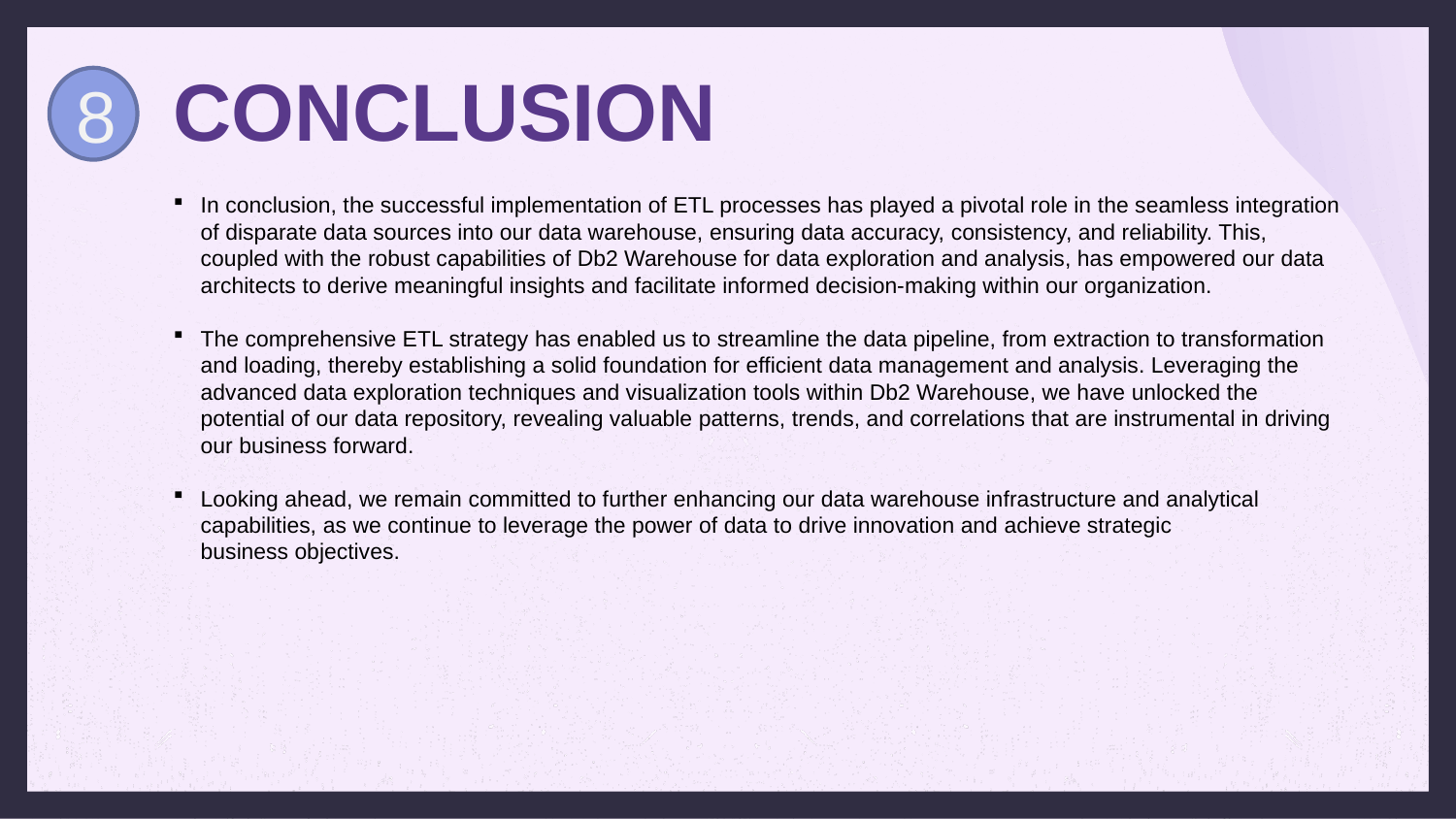

# CONCLUSION
8
In conclusion, the successful implementation of ETL processes has played a pivotal role in the seamless integration of disparate data sources into our data warehouse, ensuring data accuracy, consistency, and reliability. This, coupled with the robust capabilities of Db2 Warehouse for data exploration and analysis, has empowered our data architects to derive meaningful insights and facilitate informed decision-making within our organization.

The comprehensive ETL strategy has enabled us to streamline the data pipeline, from extraction to transformation and loading, thereby establishing a solid foundation for efficient data management and analysis. Leveraging the advanced data exploration techniques and visualization tools within Db2 Warehouse, we have unlocked the potential of our data repository, revealing valuable patterns, trends, and correlations that are instrumental in driving our business forward.

Looking ahead, we remain committed to further enhancing our data warehouse infrastructure and analytical capabilities, as we continue to leverage the power of data to drive innovation and achieve strategic business objectives.